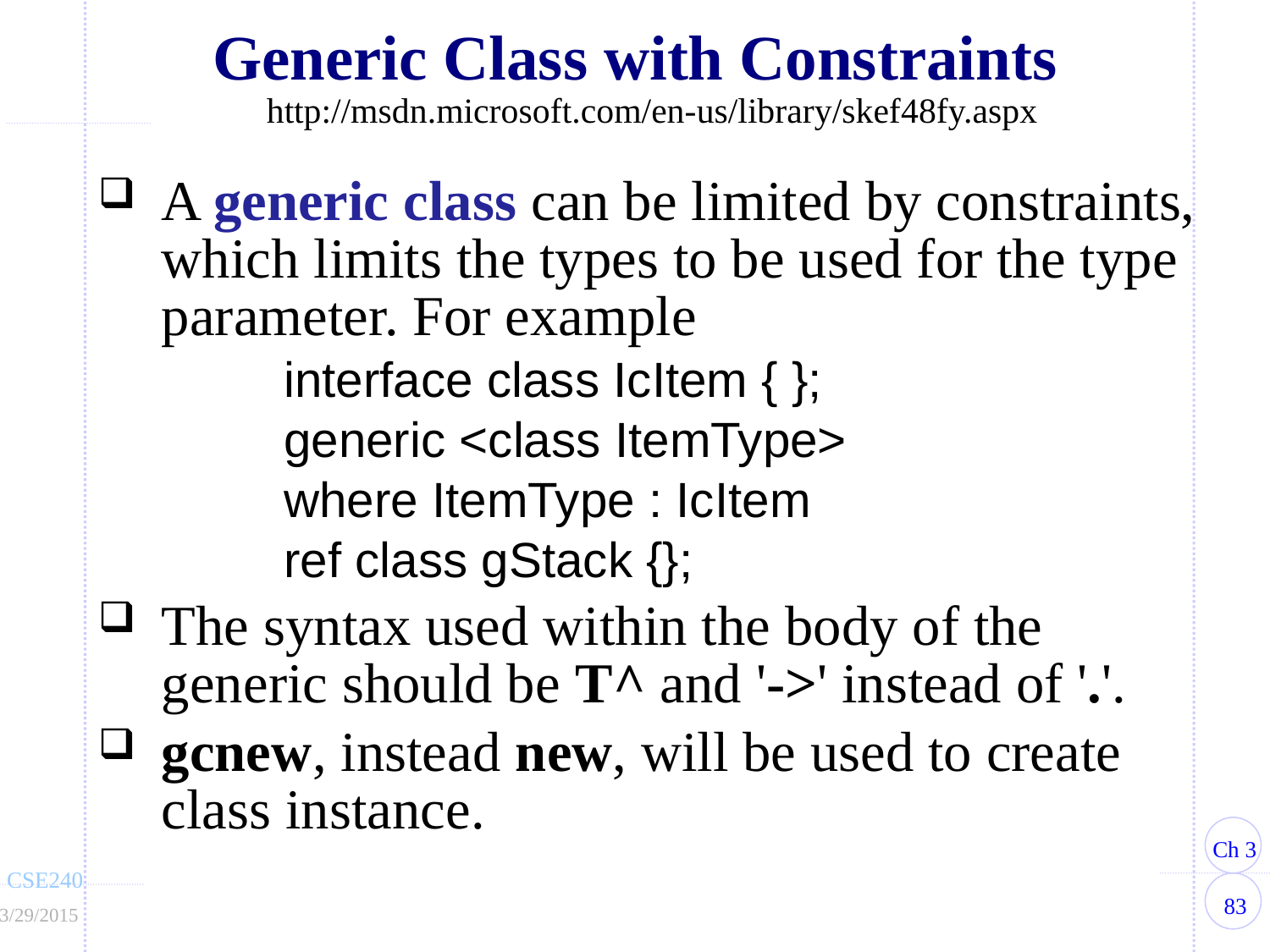

# Generic Class with Constraints
http://msdn.microsoft.com/en-us/library/skef48fy.aspx
A generic class can be limited by constraints, which limits the types to be used for the type parameter. For example
	interface class IcItem { };
	generic <class ItemType>
	where ItemType : IcItem
	ref class gStack {};
The syntax used within the body of the generic should be T^ and '->' instead of '.'.
gcnew, instead new, will be used to create class instance.